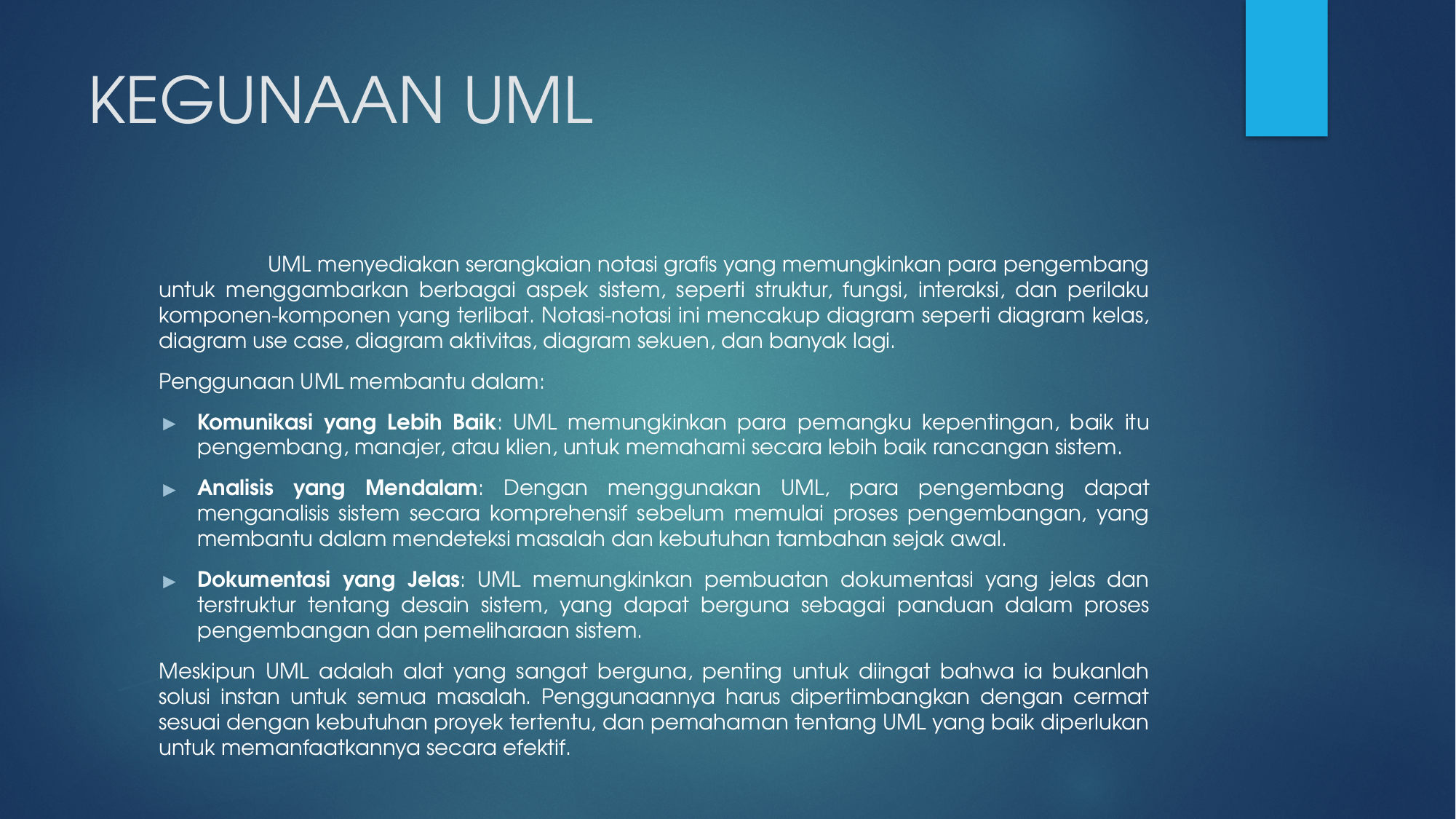

# KEGUNAAN UML
	UML menyediakan serangkaian notasi grafis yang memungkinkan para pengembang untuk menggambarkan berbagai aspek sistem, seperti struktur, fungsi, interaksi, dan perilaku komponen-komponen yang terlibat. Notasi-notasi ini mencakup diagram seperti diagram kelas, diagram use case, diagram aktivitas, diagram sekuen, dan banyak lagi.
Penggunaan UML membantu dalam:
Komunikasi yang Lebih Baik: UML memungkinkan para pemangku kepentingan, baik itu pengembang, manajer, atau klien, untuk memahami secara lebih baik rancangan sistem.
Analisis yang Mendalam: Dengan menggunakan UML, para pengembang dapat menganalisis sistem secara komprehensif sebelum memulai proses pengembangan, yang membantu dalam mendeteksi masalah dan kebutuhan tambahan sejak awal.
Dokumentasi yang Jelas: UML memungkinkan pembuatan dokumentasi yang jelas dan terstruktur tentang desain sistem, yang dapat berguna sebagai panduan dalam proses pengembangan dan pemeliharaan sistem.
Meskipun UML adalah alat yang sangat berguna, penting untuk diingat bahwa ia bukanlah solusi instan untuk semua masalah. Penggunaannya harus dipertimbangkan dengan cermat sesuai dengan kebutuhan proyek tertentu, dan pemahaman tentang UML yang baik diperlukan untuk memanfaatkannya secara efektif.